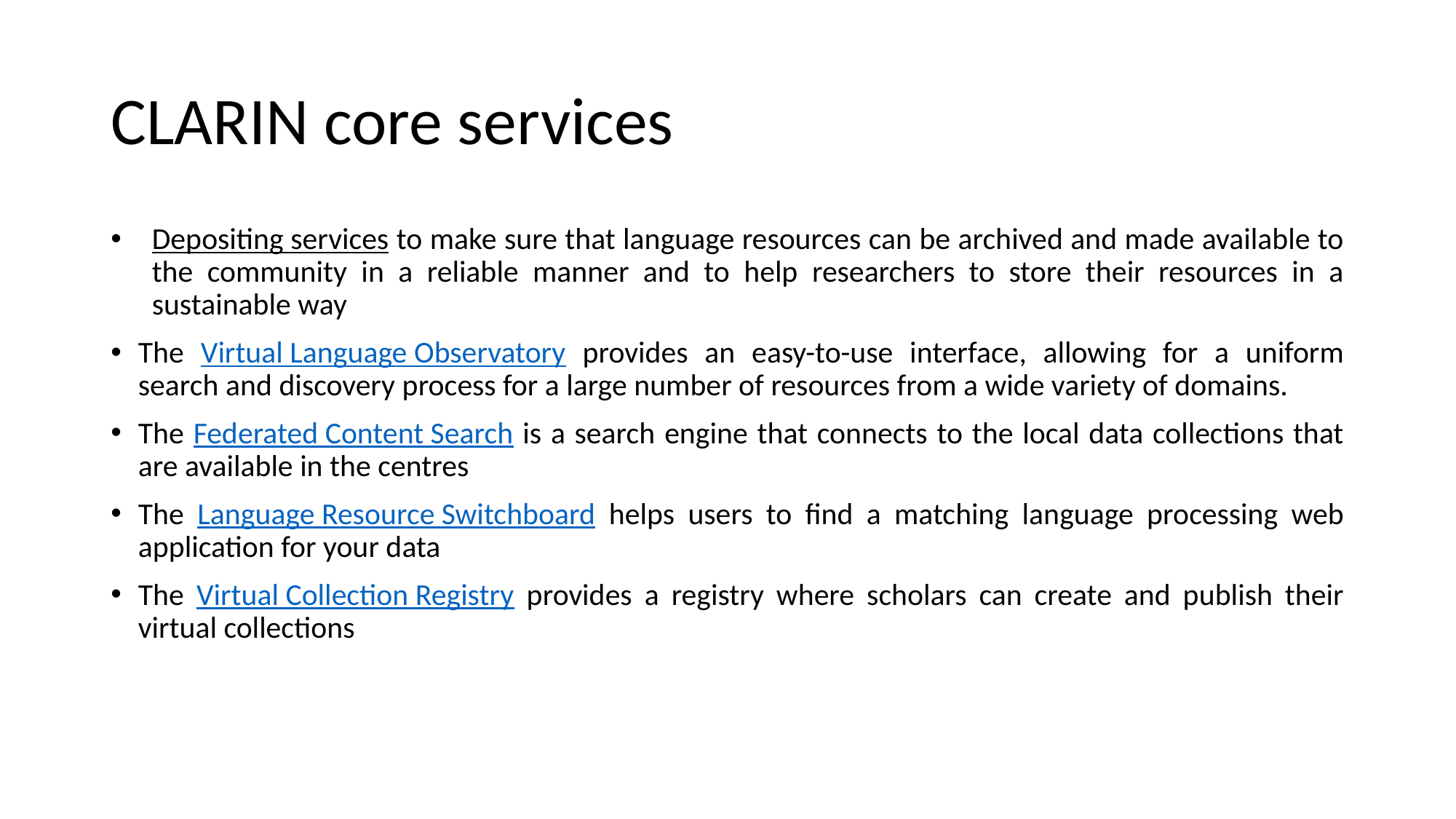

# CLARIN core services
Depositing services to make sure that language resources can be archived and made available to the community in a reliable manner and to help researchers to store their resources in a sustainable way
The Virtual Language Observatory provides an easy-to-use interface, allowing for a uniform search and discovery process for a large number of resources from a wide variety of domains.
The Federated Content Search is a search engine that connects to the local data collections that are available in the centres
The Language Resource Switchboard helps users to find a matching language processing web application for your data
The Virtual Collection Registry provides a registry where scholars can create and publish their virtual collections